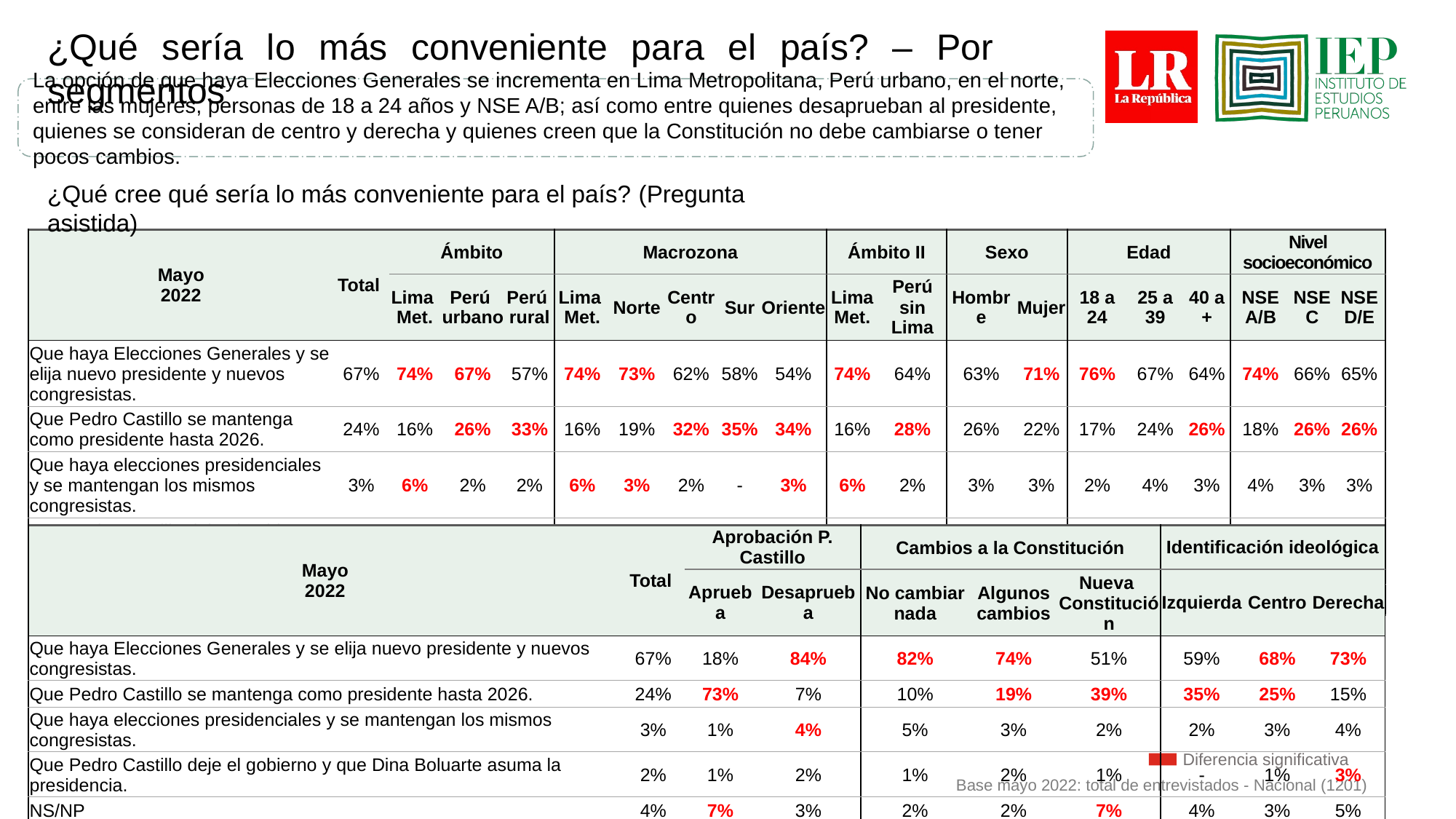

¿Qué sería lo más conveniente para el país? – Por segmentos
La opción de que haya Elecciones Generales se incrementa en Lima Metropolitana, Perú urbano, en el norte, entre las mujeres, personas de 18 a 24 años y NSE A/B; así como entre quienes desaprueban al presidente, quienes se consideran de centro y derecha y quienes creen que la Constitución no debe cambiarse o tener pocos cambios.
¿Qué cree qué sería lo más conveniente para el país? (Pregunta asistida)
| Mayo 2022 | Total | Ámbito |  |  | Macrozona |  |  |  |  | Ámbito II |  | Sexo |  | Edad |  |  | Nivel socioeconómico |  |  |
| --- | --- | --- | --- | --- | --- | --- | --- | --- | --- | --- | --- | --- | --- | --- | --- | --- | --- | --- | --- |
|  |  | Lima Met. | Perú urbano | Perú rural | Lima Met. | Norte | Centro | Sur | Oriente | Lima Met. | Perú sin Lima | Hombre | Mujer | 18 a 24 | 25 a 39 | 40 a + | NSE A/B | NSE C | NSE D/E |
| Que haya Elecciones Generales y se elija nuevo presidente y nuevos congresistas. | 67% | 74% | 67% | 57% | 74% | 73% | 62% | 58% | 54% | 74% | 64% | 63% | 71% | 76% | 67% | 64% | 74% | 66% | 65% |
| Que Pedro Castillo se mantenga como presidente hasta 2026. | 24% | 16% | 26% | 33% | 16% | 19% | 32% | 35% | 34% | 16% | 28% | 26% | 22% | 17% | 24% | 26% | 18% | 26% | 26% |
| Que haya elecciones presidenciales y se mantengan los mismos congresistas. | 3% | 6% | 2% | 2% | 6% | 3% | 2% | - | 3% | 6% | 2% | 3% | 3% | 2% | 4% | 3% | 4% | 3% | 3% |
| Que Pedro Castillo deje el gobierno y que Dina Boluarte asuma la presidencia. | 2% | 2% | 2% | 1% | 2% | 2% | 1% | 2% | 1% | 2% | 2% | 2% | 1% | 2% | 1% | 2% | 2% | 2% | 1% |
| NS/NP | 4% | 2% | 3% | 7% | 2% | 3% | 3% | 5% | 8% | 2% | 4% | 6% | 3% | 3% | 4% | 5% | 2% | 3% | 5% |
| Mayo 2022 | Total | Aprobación P. Castillo |  | Cambios a la Constitución |  |  | Identificación ideológica |  |  |
| --- | --- | --- | --- | --- | --- | --- | --- | --- | --- |
|  |  | Aprueba | Desaprueba | No cambiar nada | Algunos cambios | Nueva Constitución | Izquierda | Centro | Derecha |
| Que haya Elecciones Generales y se elija nuevo presidente y nuevos congresistas. | 67% | 18% | 84% | 82% | 74% | 51% | 59% | 68% | 73% |
| Que Pedro Castillo se mantenga como presidente hasta 2026. | 24% | 73% | 7% | 10% | 19% | 39% | 35% | 25% | 15% |
| Que haya elecciones presidenciales y se mantengan los mismos congresistas. | 3% | 1% | 4% | 5% | 3% | 2% | 2% | 3% | 4% |
| Que Pedro Castillo deje el gobierno y que Dina Boluarte asuma la presidencia. | 2% | 1% | 2% | 1% | 2% | 1% | - | 1% | 3% |
| NS/NP | 4% | 7% | 3% | 2% | 2% | 7% | 4% | 3% | 5% |
 Diferencia significativa